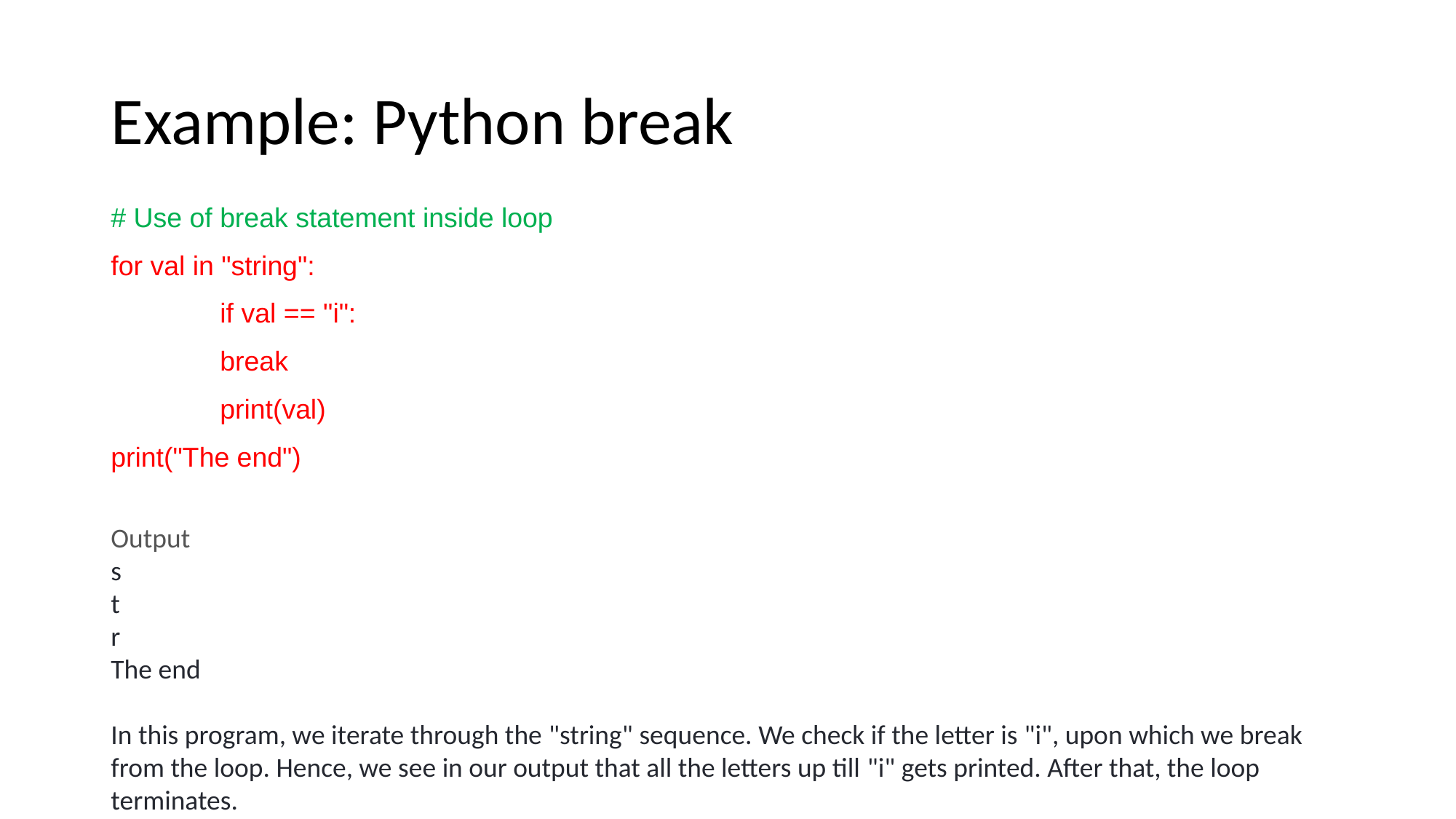

# Example: Python break
# Use of break statement inside loop
for val in "string":
	if val == "i":
	break
	print(val)
print("The end")

Output
s
t
r
The end

In this program, we iterate through the "string" sequence. We check if the letter is "i", upon which we break from the loop. Hence, we see in our output that all the letters up till "i" gets printed. After that, the loop terminates.